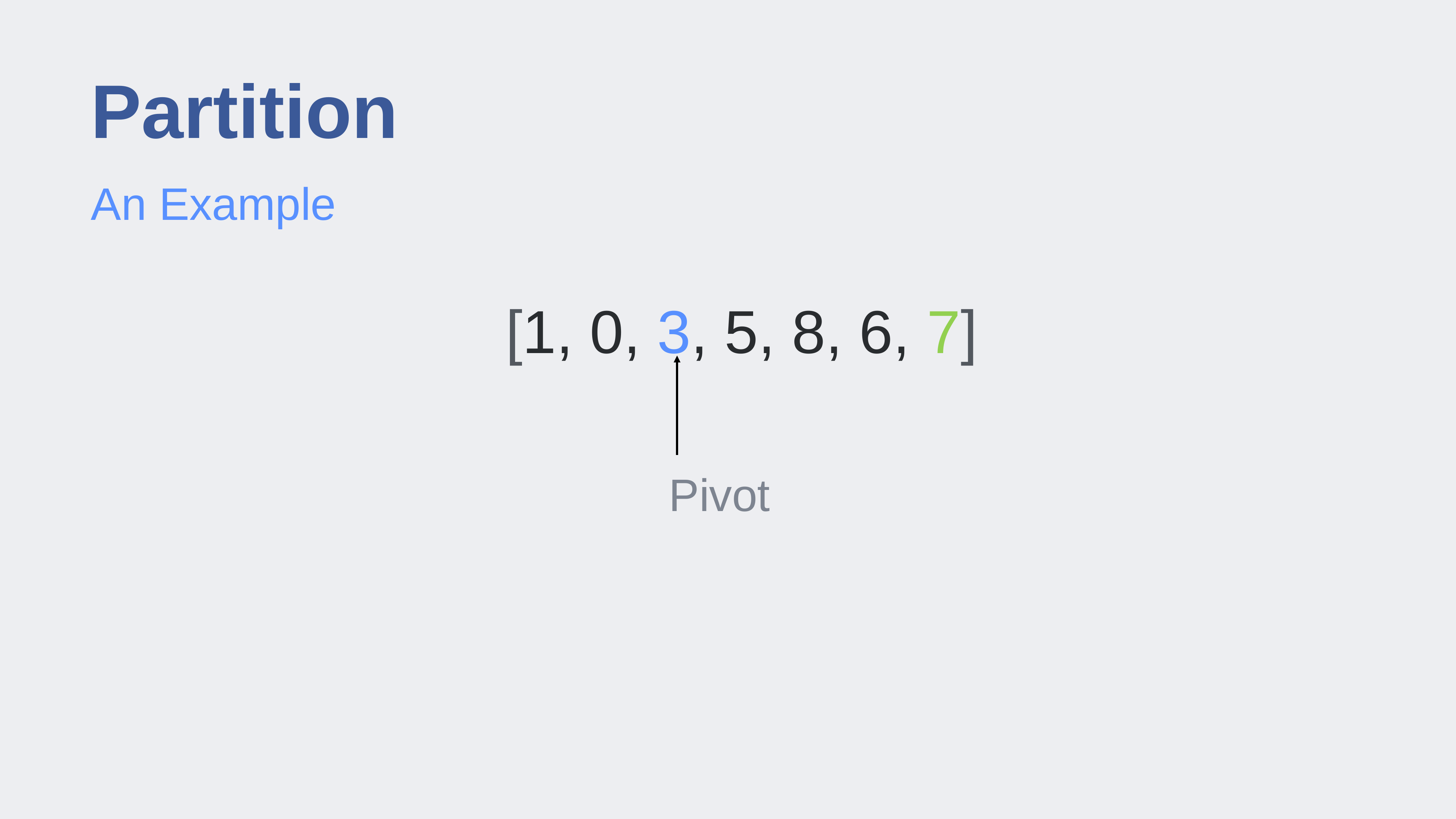

# Partition
An Example
[1, 0, 3, 5, 8, 6, 7]

Pivot